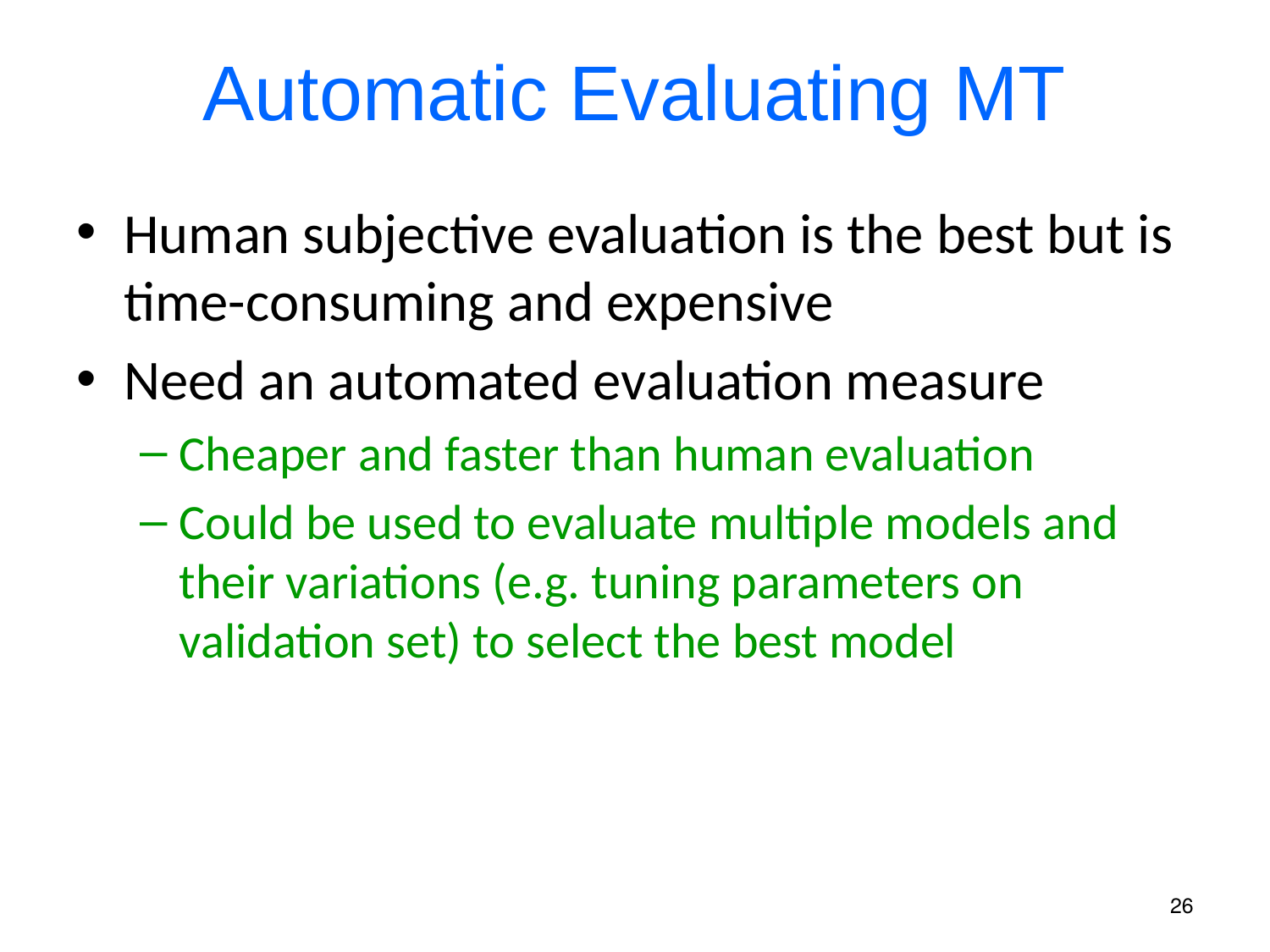

# Automatic Evaluating MT
Human subjective evaluation is the best but is time-consuming and expensive
Need an automated evaluation measure
Cheaper and faster than human evaluation
Could be used to evaluate multiple models and their variations (e.g. tuning parameters on validation set) to select the best model

26